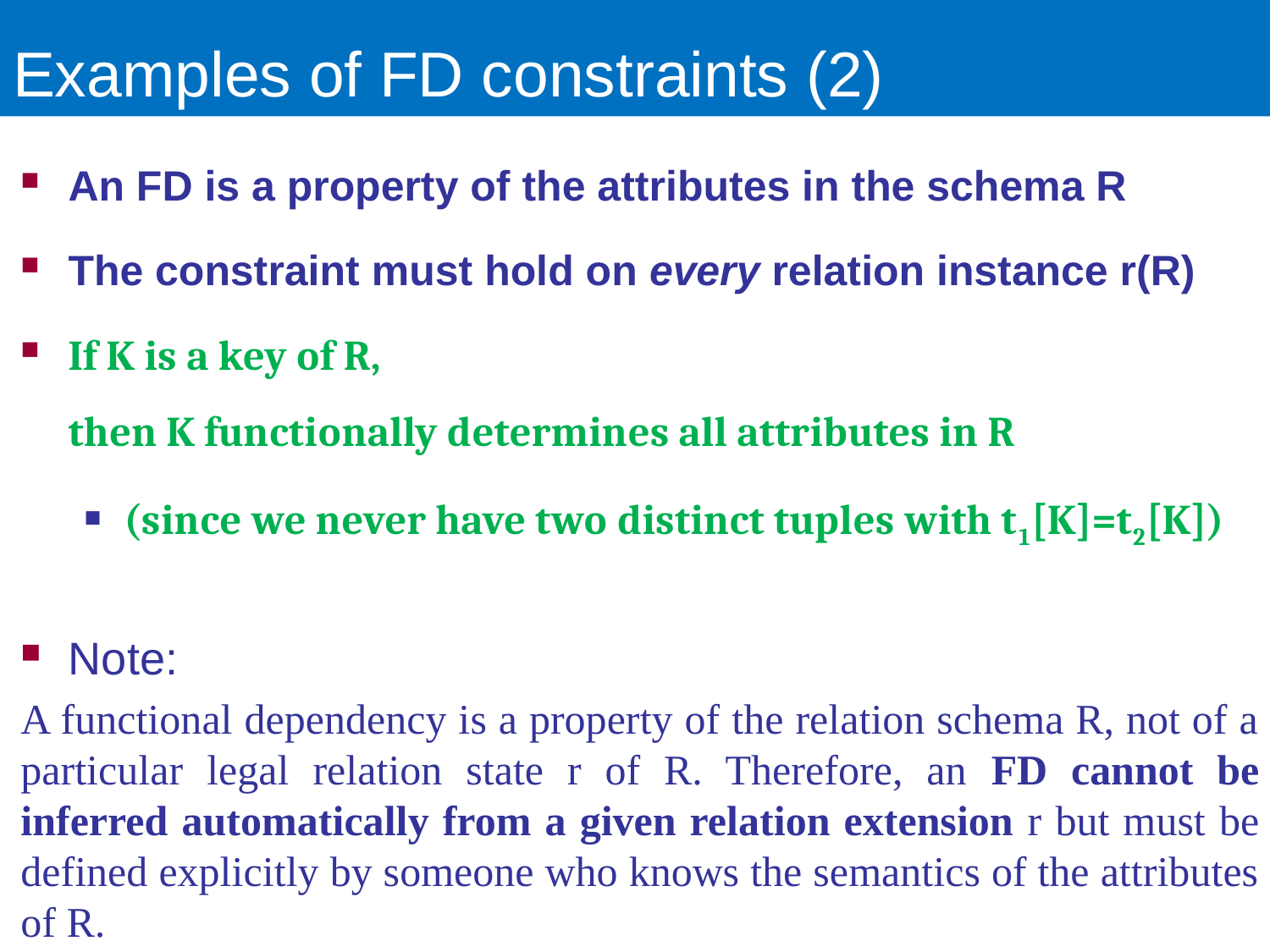

# Examples of FD constraints (2)
An FD is a property of the attributes in the schema R
The constraint must hold on every relation instance r(R)
If K is a key of R,
then K functionally determines all attributes in R
(since we never have two distinct tuples with t1[K]=t2[K])

Note:
A functional dependency is a property of the relation schema R, not of a particular legal relation state r of R. Therefore, an FD cannot be inferred automatically from a given relation extension r but must be defined explicitly by someone who knows the semantics of the attributes of R.